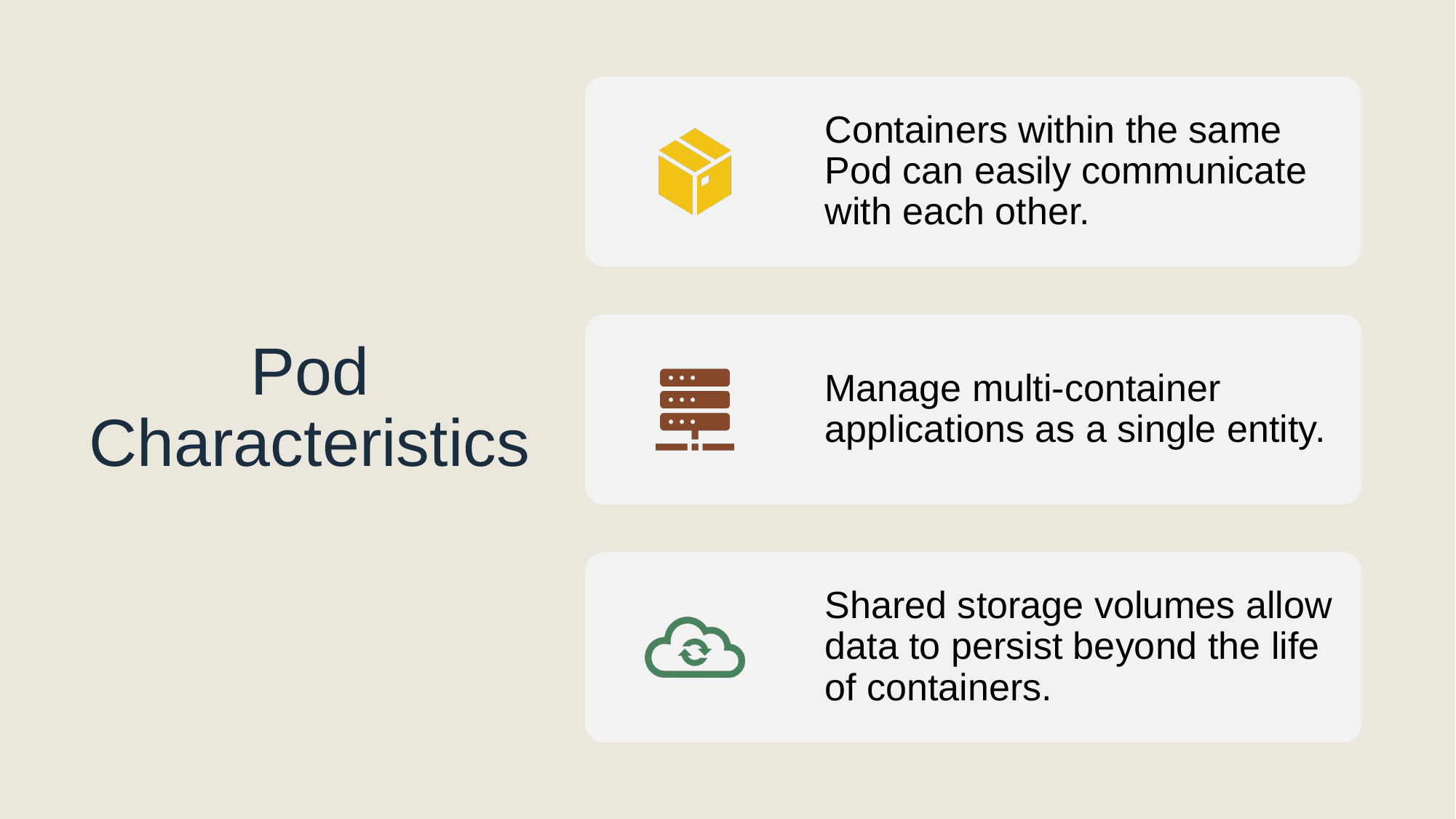

# Pod Characteristics
Containers within the same Pod can easily communicate with each other.
Manage multi-container applications as a single entity.
Shared storage volumes allow data to persist beyond the life of containers.